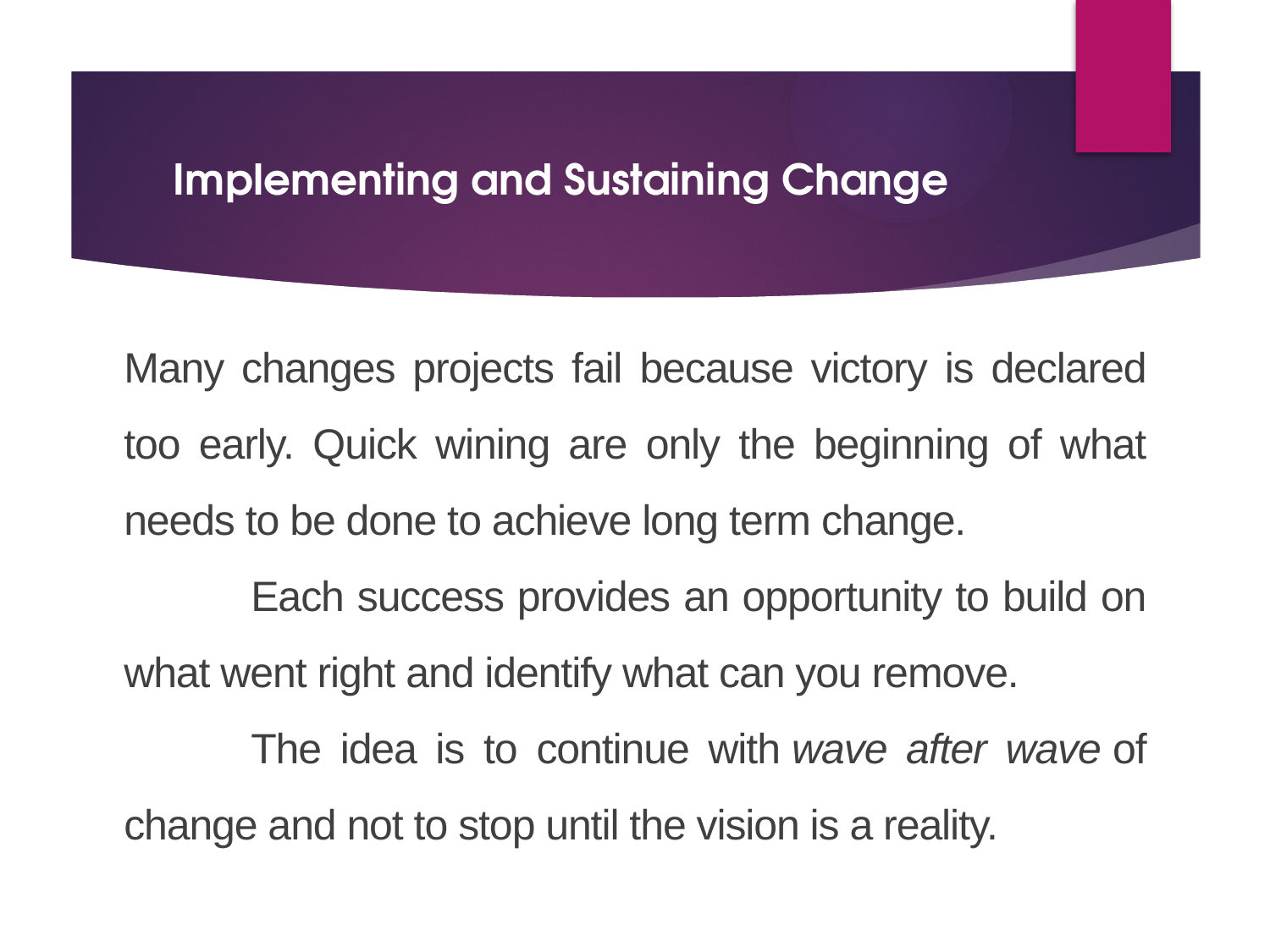

# Implementing and Sustaining Change
Many changes projects fail because victory is declared too early. Quick wining are only the beginning of what needs to be done to achieve long term change.
	Each success provides an opportunity to build on what went right and identify what can you remove.
	The idea is to continue with wave after wave of change and not to stop until the vision is a reality.